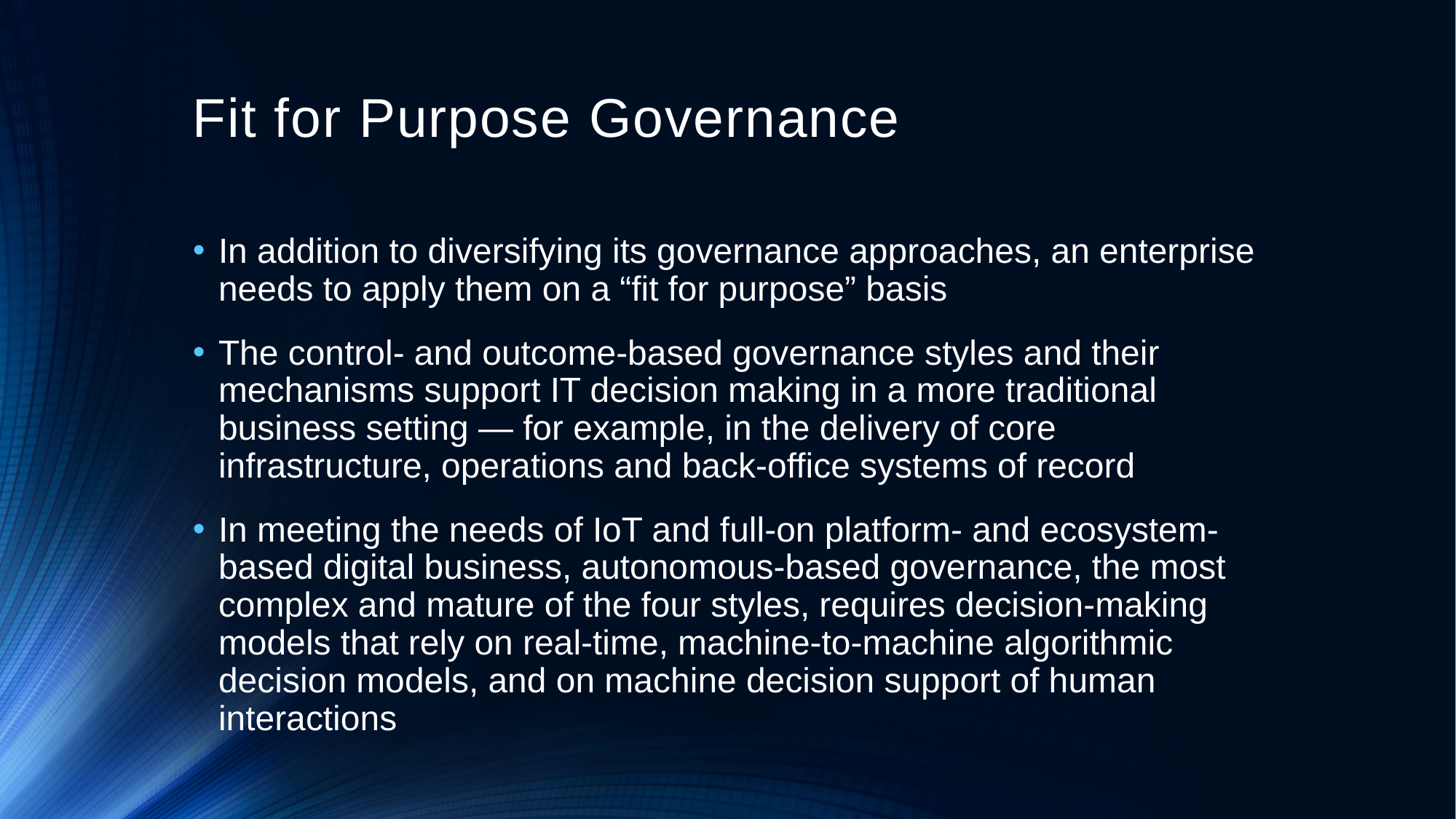

# Fit for Purpose Governance
In addition to diversifying its governance approaches, an enterprise needs to apply them on a “fit for purpose” basis
The control- and outcome-based governance styles and their mechanisms support IT decision making in a more traditional business setting — for example, in the delivery of core infrastructure, operations and back-office systems of record
In meeting the needs of IoT and full-on platform- and ecosystem-based digital business, autonomous-based governance, the most complex and mature of the four styles, requires decision-making models that rely on real-time, machine-to-machine algorithmic decision models, and on machine decision support of human interactions